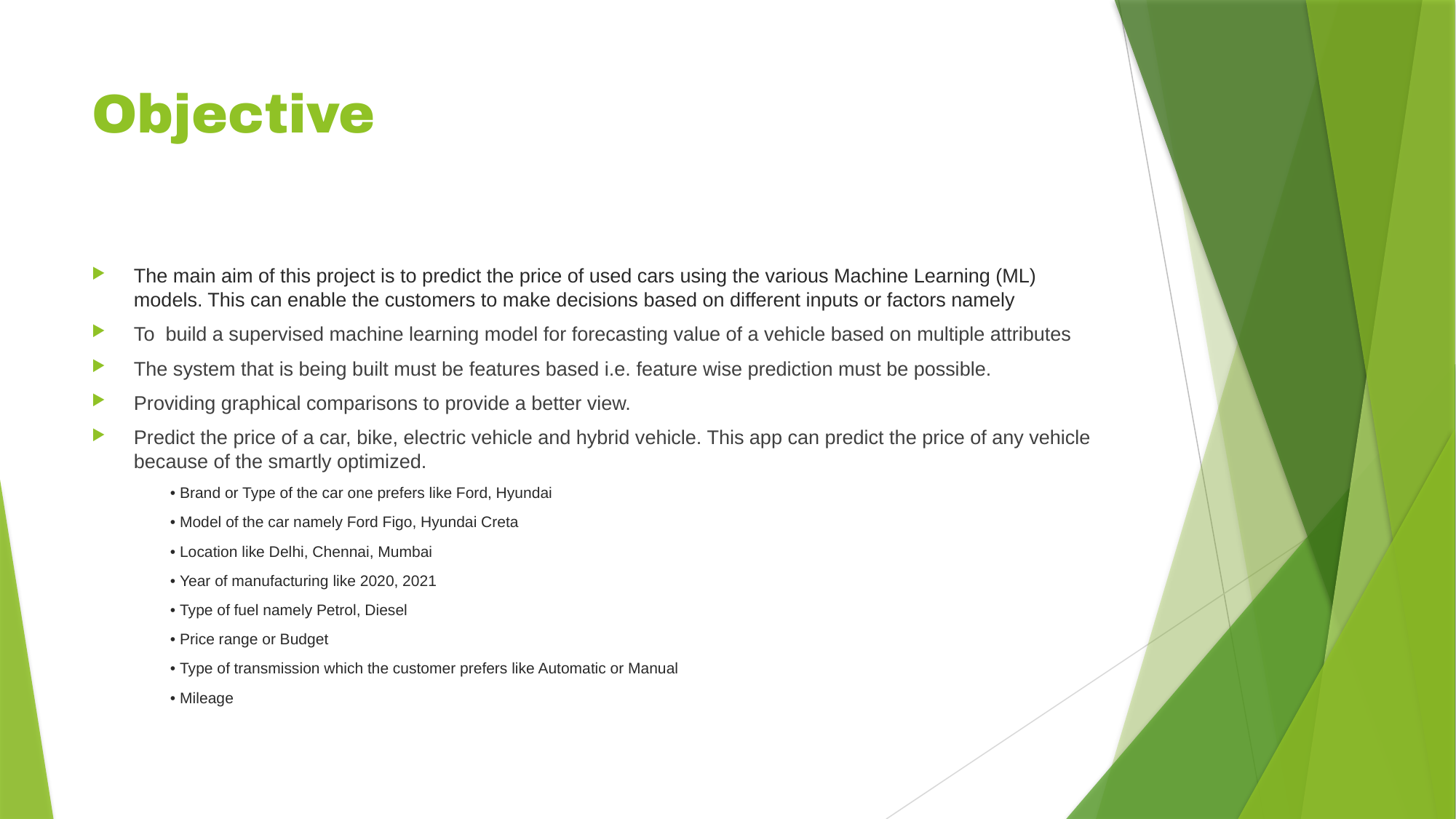

# Objective
The main aim of this project is to predict the price of used cars using the various Machine Learning (ML) models. This can enable the customers to make decisions based on different inputs or factors namely
To  build a supervised machine learning model for forecasting value of a vehicle based on multiple attributes
The system that is being built must be features based i.e. feature wise prediction must be possible.
Providing graphical comparisons to provide a better view.
Predict the price of a car, bike, electric vehicle and hybrid vehicle. This app can predict the price of any vehicle because of the smartly optimized.
	• Brand or Type of the car one prefers like Ford, Hyundai
	• Model of the car namely Ford Figo, Hyundai Creta
	• Location like Delhi, Chennai, Mumbai
	• Year of manufacturing like 2020, 2021
	• Type of fuel namely Petrol, Diesel
	• Price range or Budget
	• Type of transmission which the customer prefers like Automatic or Manual
	• Mileage